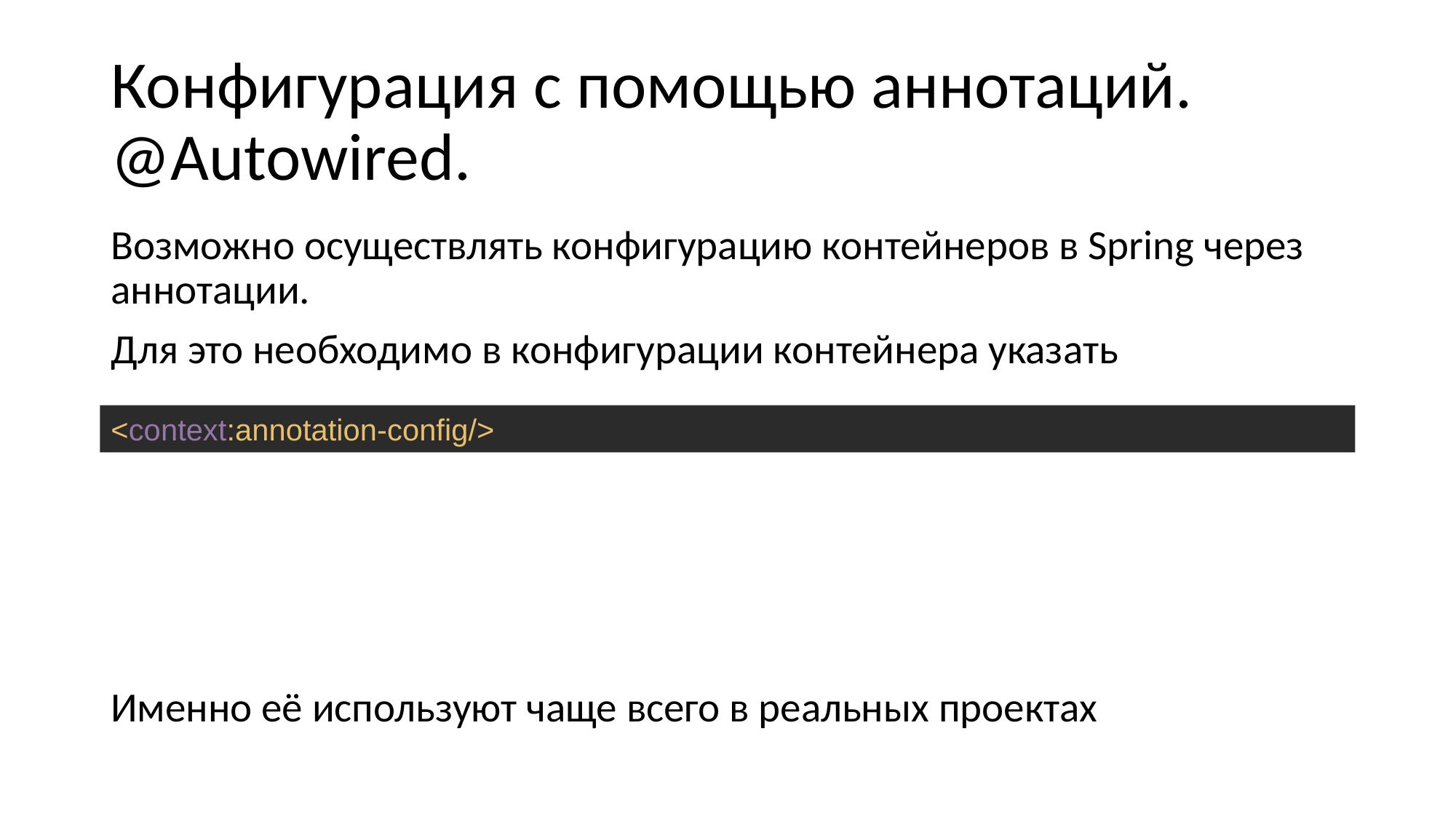

# Конфигурация с помощью аннотаций. @Autowired.
Возможно осуществлять конфигурацию контейнеров в Spring через аннотации.
Для это необходимо в конфигурации контейнера указать

Именно её используют чаще всего в реальных проектах
<context:annotation-config/>